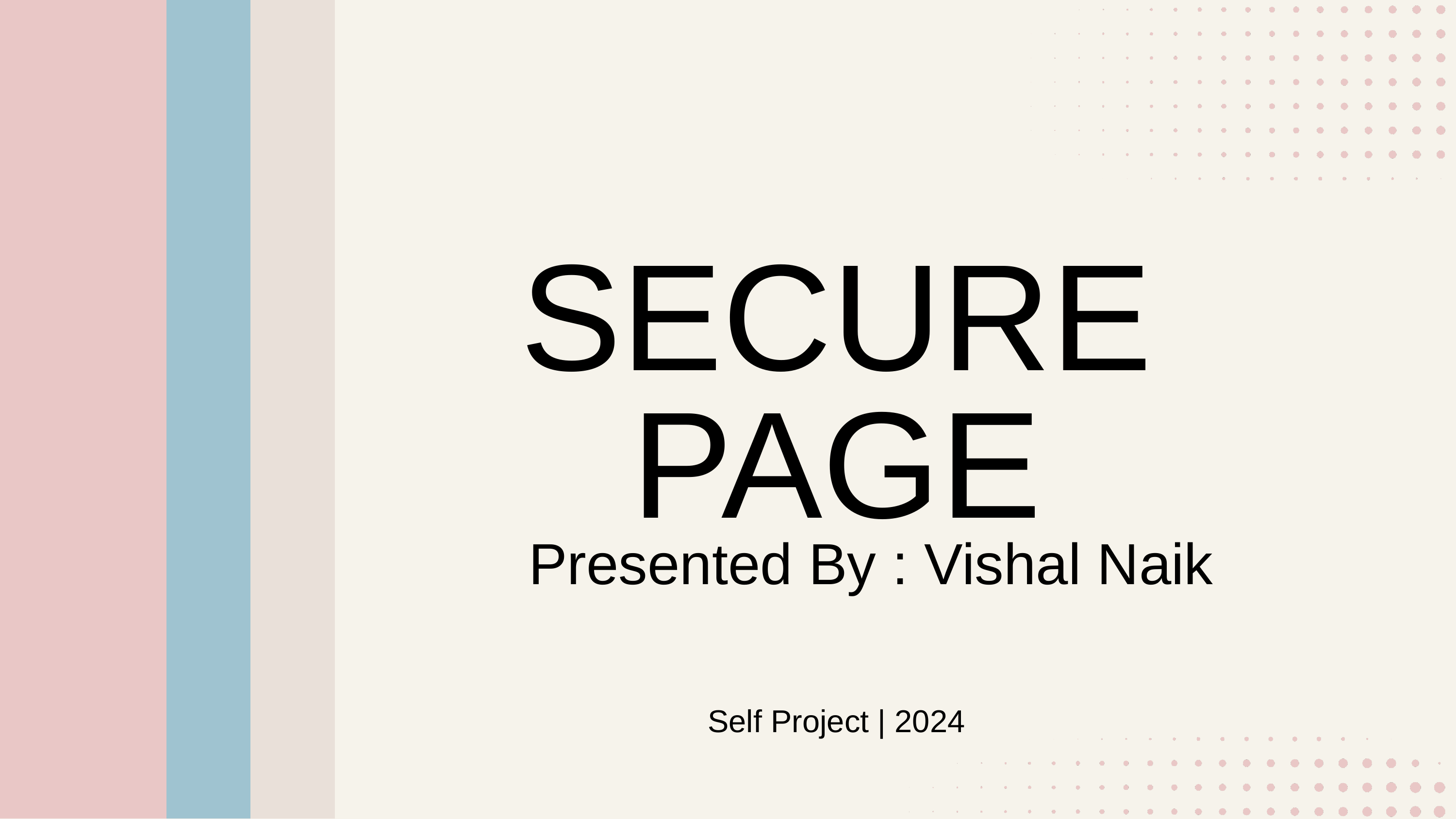

SECURE PAGE
Presented By : Vishal Naik
Self Project | 2024